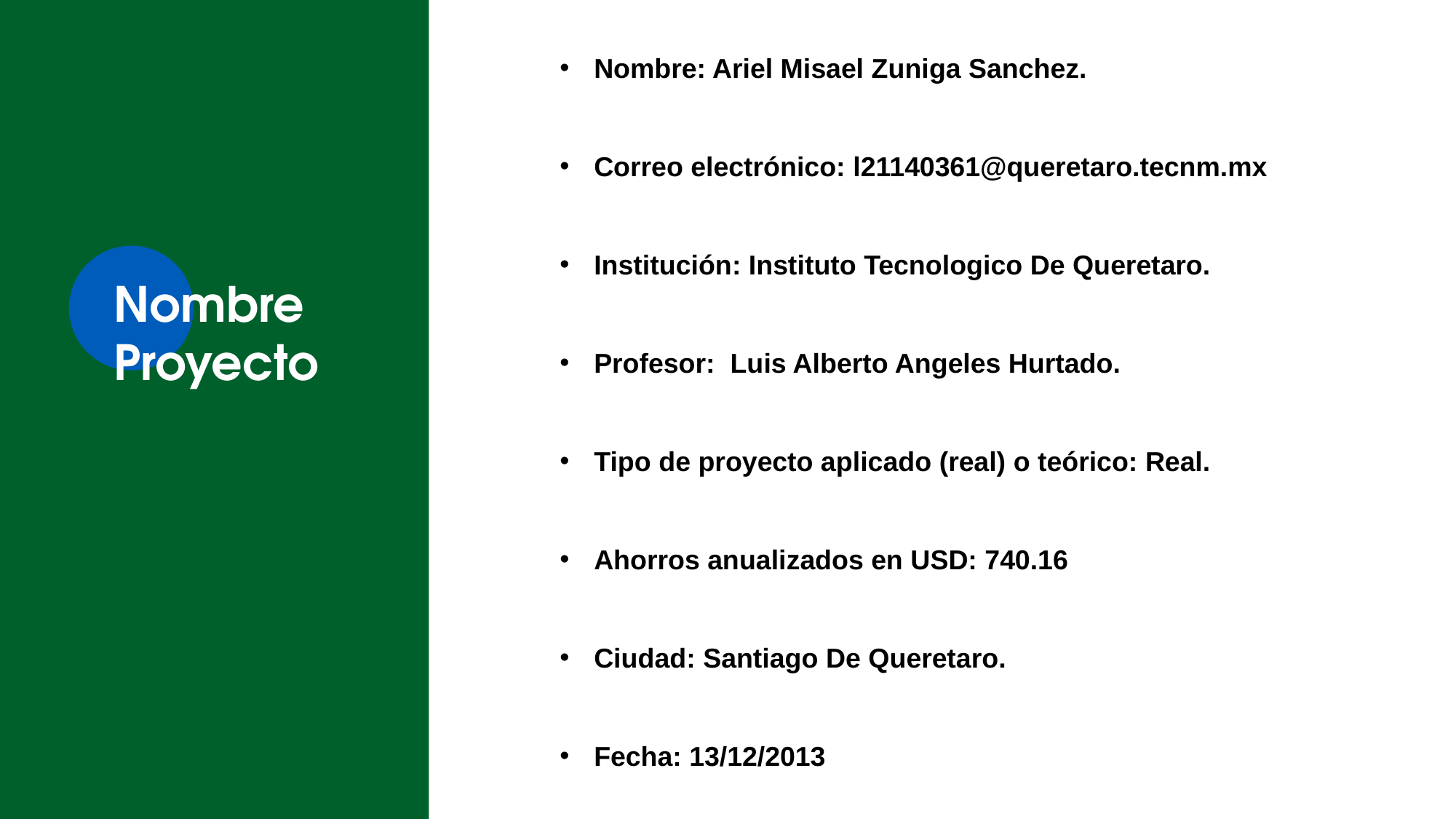

Nombre: Ariel Misael Zuniga Sanchez.

Correo electrónico: l21140361@queretaro.tecnm.mx

Institución: Instituto Tecnologico De Queretaro.

Profesor:  Luis Alberto Angeles Hurtado.

Tipo de proyecto aplicado (real) o teórico: Real.

Ahorros anualizados en USD: 740.16

Ciudad: Santiago De Queretaro.

Fecha: 13/12/2013

# Nombre Proyecto